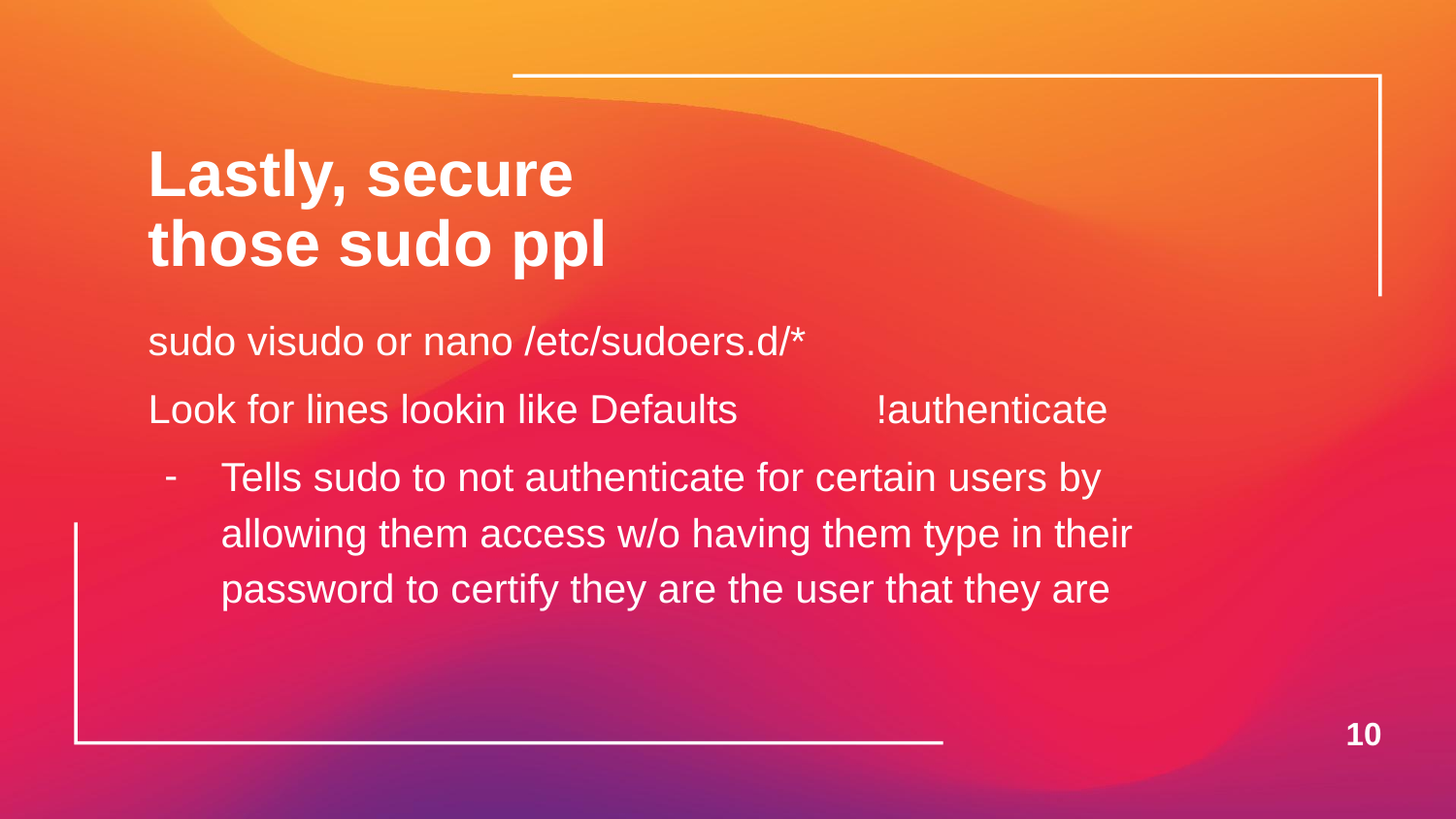

# Lastly, secure those sudo ppl
sudo visudo or nano /etc/sudoers.d/*
Look for lines lookin like Defaults	!authenticate
Tells sudo to not authenticate for certain users by allowing them access w/o having them type in their password to certify they are the user that they are
10